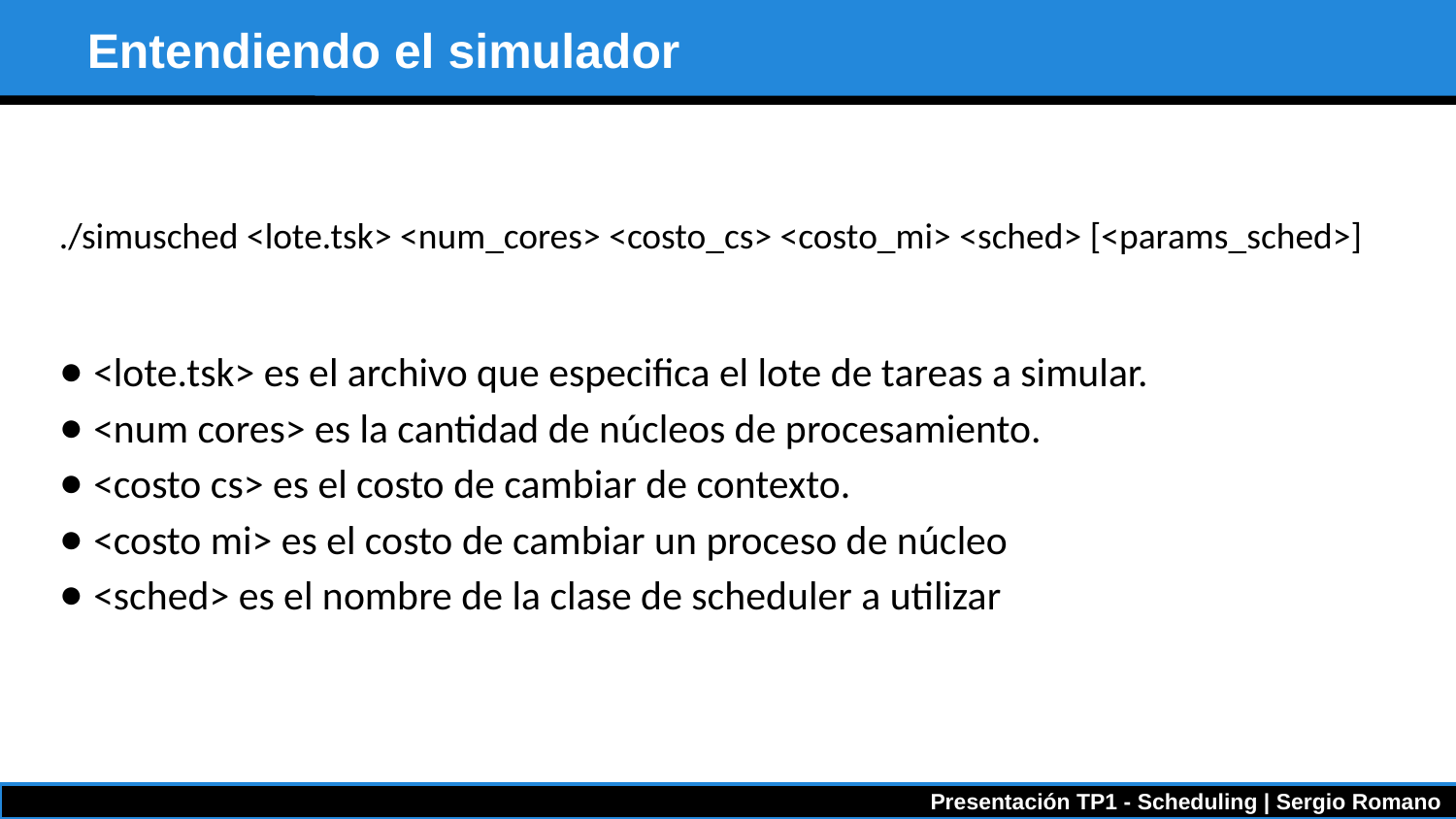

Entendiendo el simulador
./simusched <lote.tsk> <num_cores> <costo_cs> <costo_mi> <sched> [<params_sched>]

<lote.tsk> es el archivo que especifica el lote de tareas a simular.
<num cores> es la cantidad de núcleos de procesamiento.
<costo cs> es el costo de cambiar de contexto.
<costo mi> es el costo de cambiar un proceso de núcleo
<sched> es el nombre de la clase de scheduler a utilizar